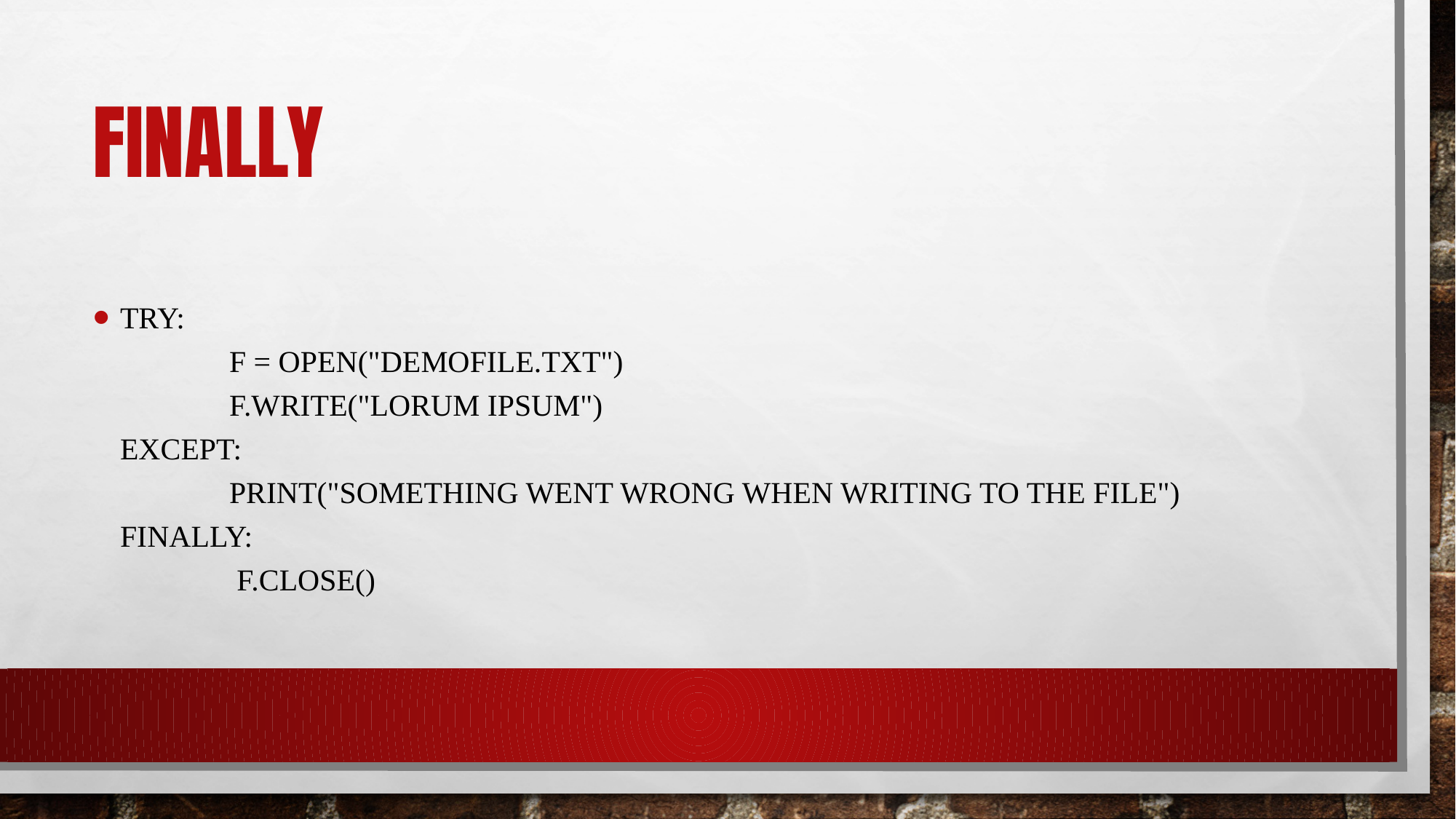

# finally
try:
  	f = open("demofile.txt")
  	f.write("Lorum Ipsum")
except:
  	print("Something went wrong when writing to the file")
finally:
 	 f.close()